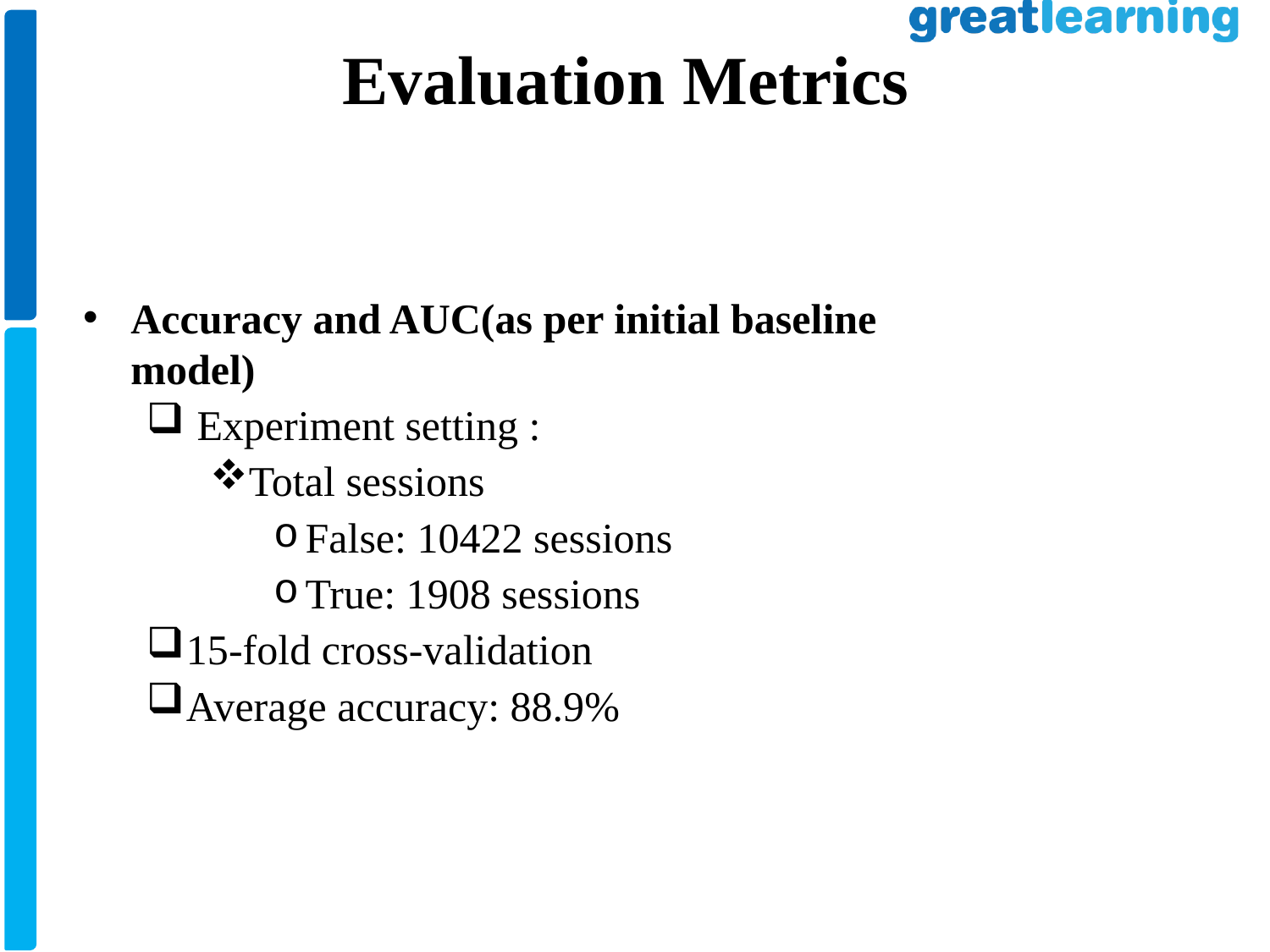

Evaluation Metrics
Accuracy and AUC(as per initial baseline model)
 Experiment setting :
Total sessions
False: 10422 sessions
True: 1908 sessions
15-fold cross-validation
Average accuracy: 88.9%